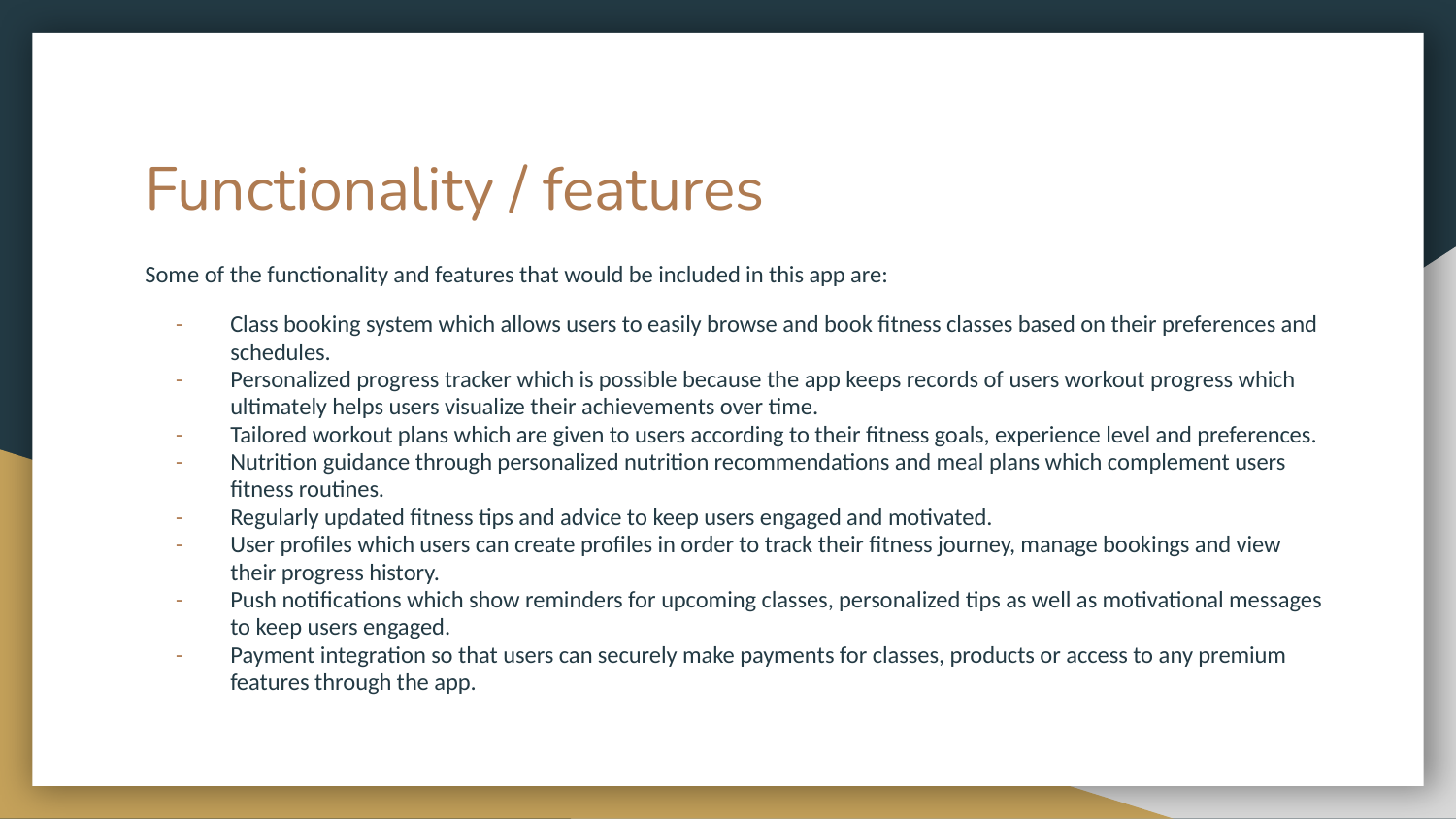

# Functionality / features
Some of the functionality and features that would be included in this app are:
Class booking system which allows users to easily browse and book fitness classes based on their preferences and schedules.
Personalized progress tracker which is possible because the app keeps records of users workout progress which ultimately helps users visualize their achievements over time.
Tailored workout plans which are given to users according to their fitness goals, experience level and preferences.
Nutrition guidance through personalized nutrition recommendations and meal plans which complement users fitness routines.
Regularly updated fitness tips and advice to keep users engaged and motivated.
User profiles which users can create profiles in order to track their fitness journey, manage bookings and view their progress history.
Push notifications which show reminders for upcoming classes, personalized tips as well as motivational messages to keep users engaged.
Payment integration so that users can securely make payments for classes, products or access to any premium features through the app.